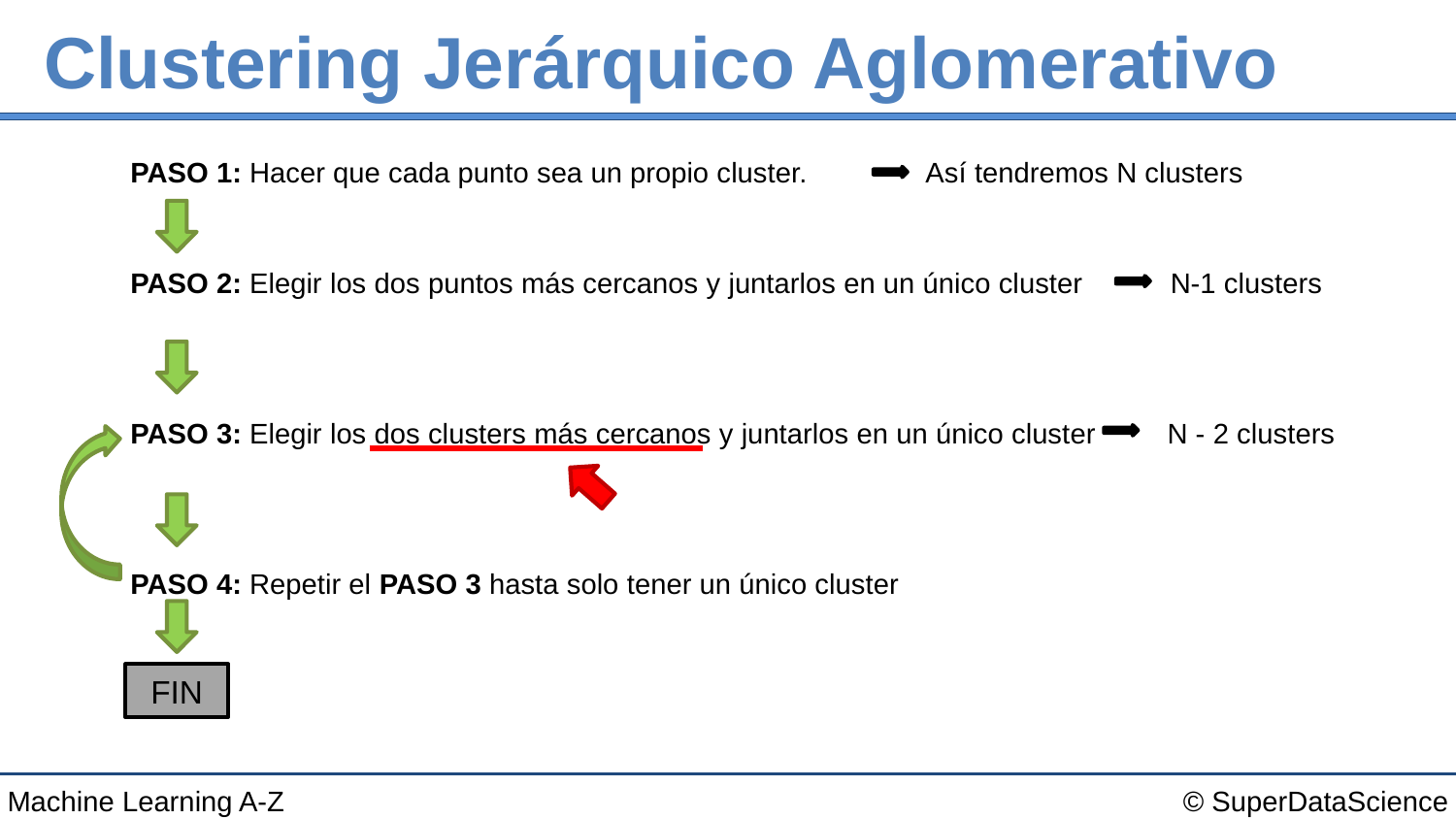

# Clustering Jerárquico Aglomerativo
PASO 1: Hacer que cada punto sea un propio cluster.               Así tendremos N clusters

PASO 2: Elegir los dos puntos más cercanos y juntarlos en un único cluster           N-1 clusters

PASO 3: Elegir los dos clusters más cercanos y juntarlos en un único cluster         N - 2 clusters

PASO 4: Repetir el PASO 3 hasta solo tener un único cluster

FIN